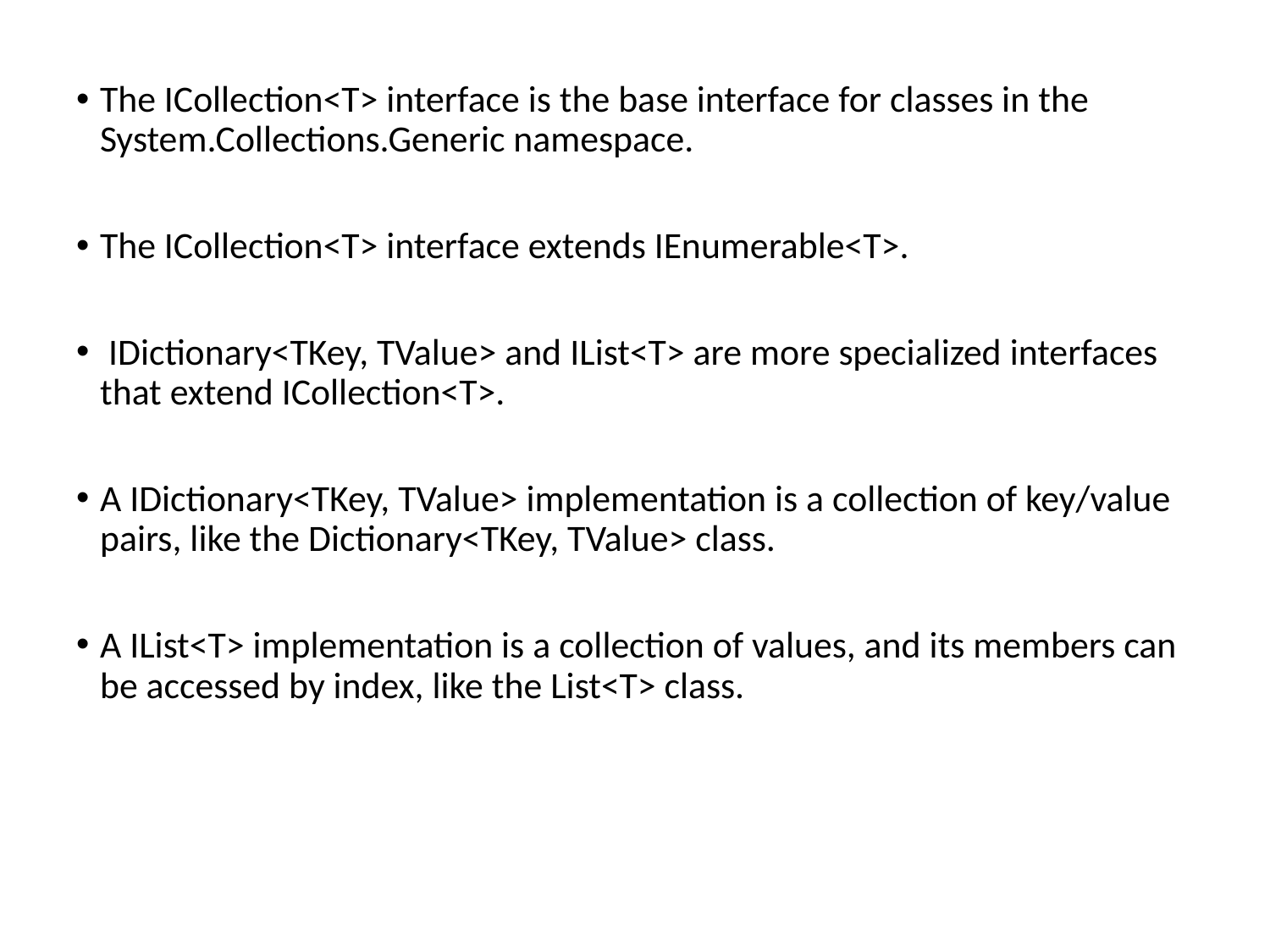

The ICollection<T> interface is the base interface for classes in the System.Collections.Generic namespace.

The ICollection<T> interface extends IEnumerable<T>.

 IDictionary<TKey, TValue> and IList<T> are more specialized interfaces that extend ICollection<T>.

A IDictionary<TKey, TValue> implementation is a collection of key/value pairs, like the Dictionary<TKey, TValue> class.

A IList<T> implementation is a collection of values, and its members can be accessed by index, like the List<T> class.